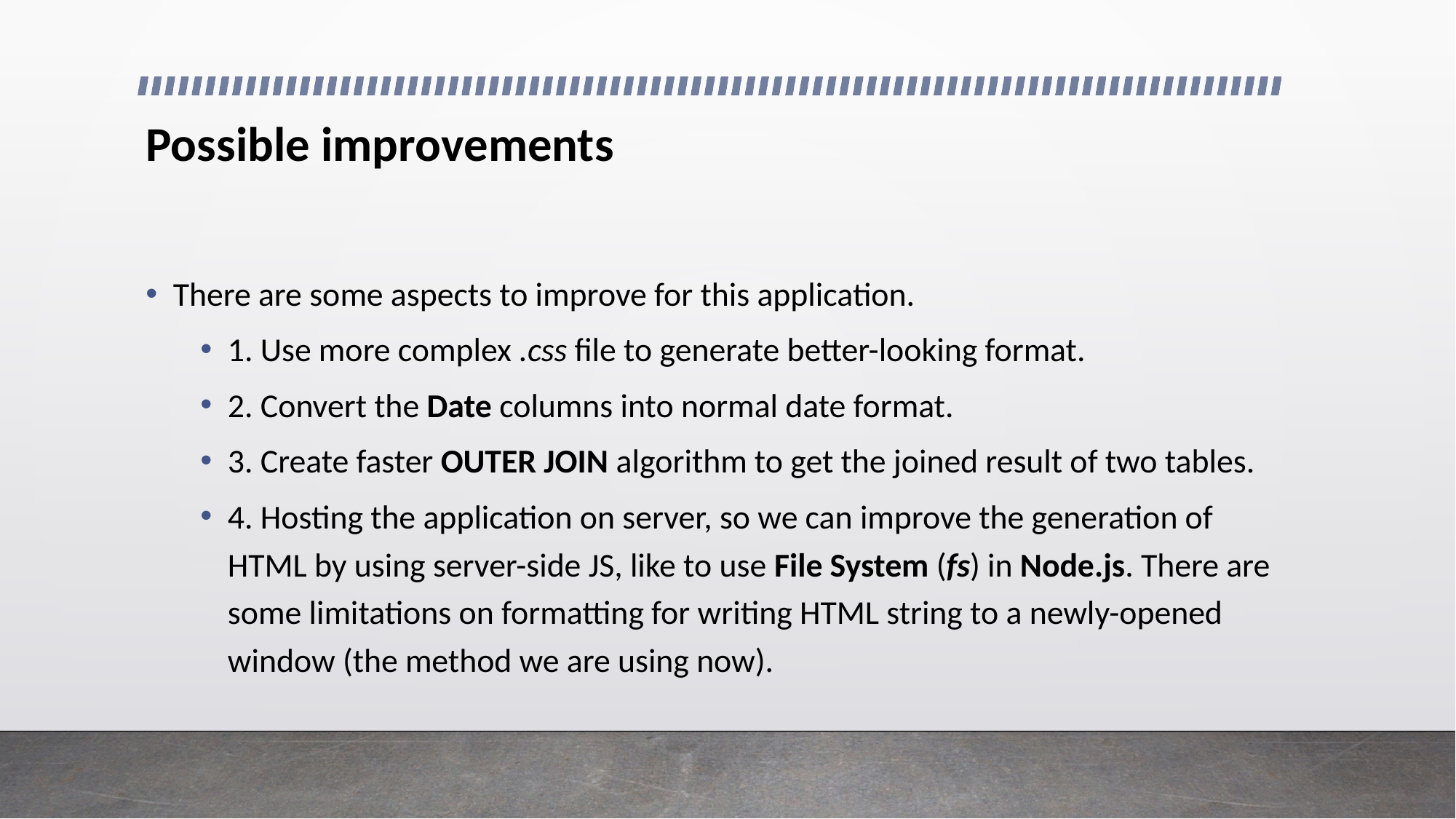

# Possible improvements
There are some aspects to improve for this application.
1. Use more complex .css file to generate better-looking format.
2. Convert the Date columns into normal date format.
3. Create faster OUTER JOIN algorithm to get the joined result of two tables.
4. Hosting the application on server, so we can improve the generation of HTML by using server-side JS, like to use File System (fs) in Node.js. There are some limitations on formatting for writing HTML string to a newly-opened window (the method we are using now).